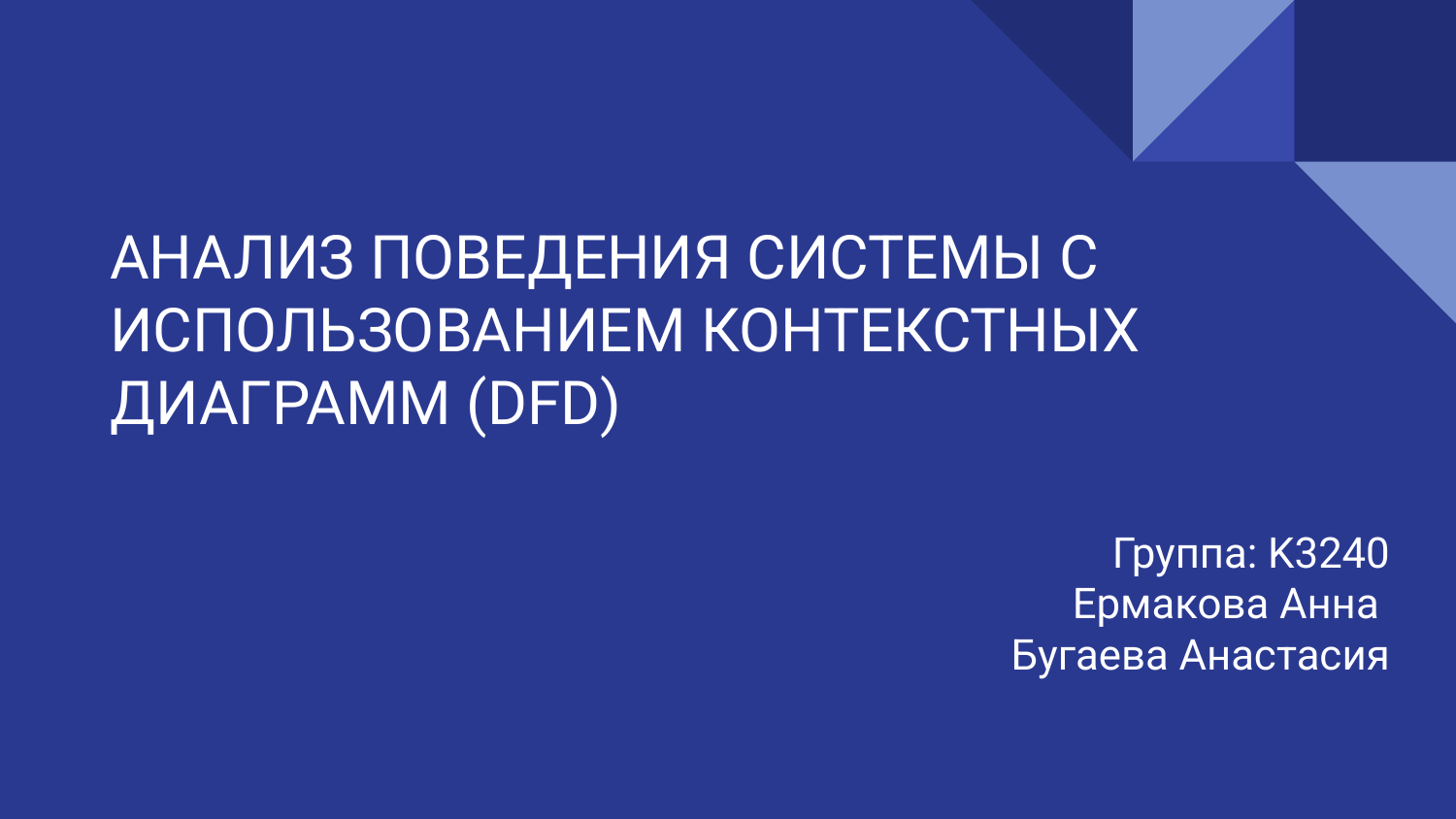

# АНАЛИЗ ПОВЕДЕНИЯ СИСТЕМЫ С ИСПОЛЬЗОВАНИЕМ КОНТЕКСТНЫХ
ДИАГРАММ (DFD)
Группа: K3240
Ермакова Анна
Бугаева Анастасия